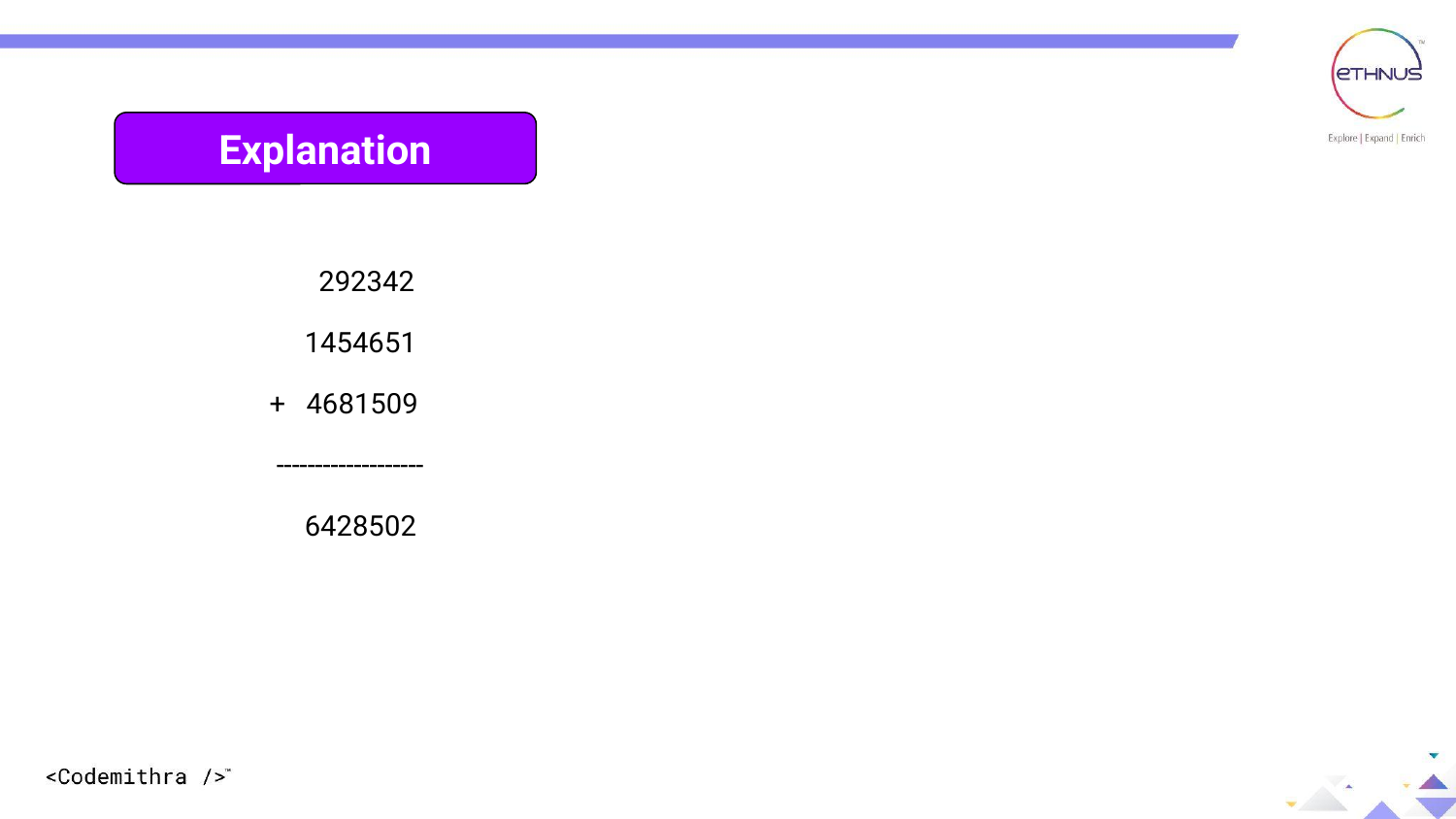

Explanation:
Explanation
                             292342
                           1454651
                      +   4681509
                       -------------------
                           6428502